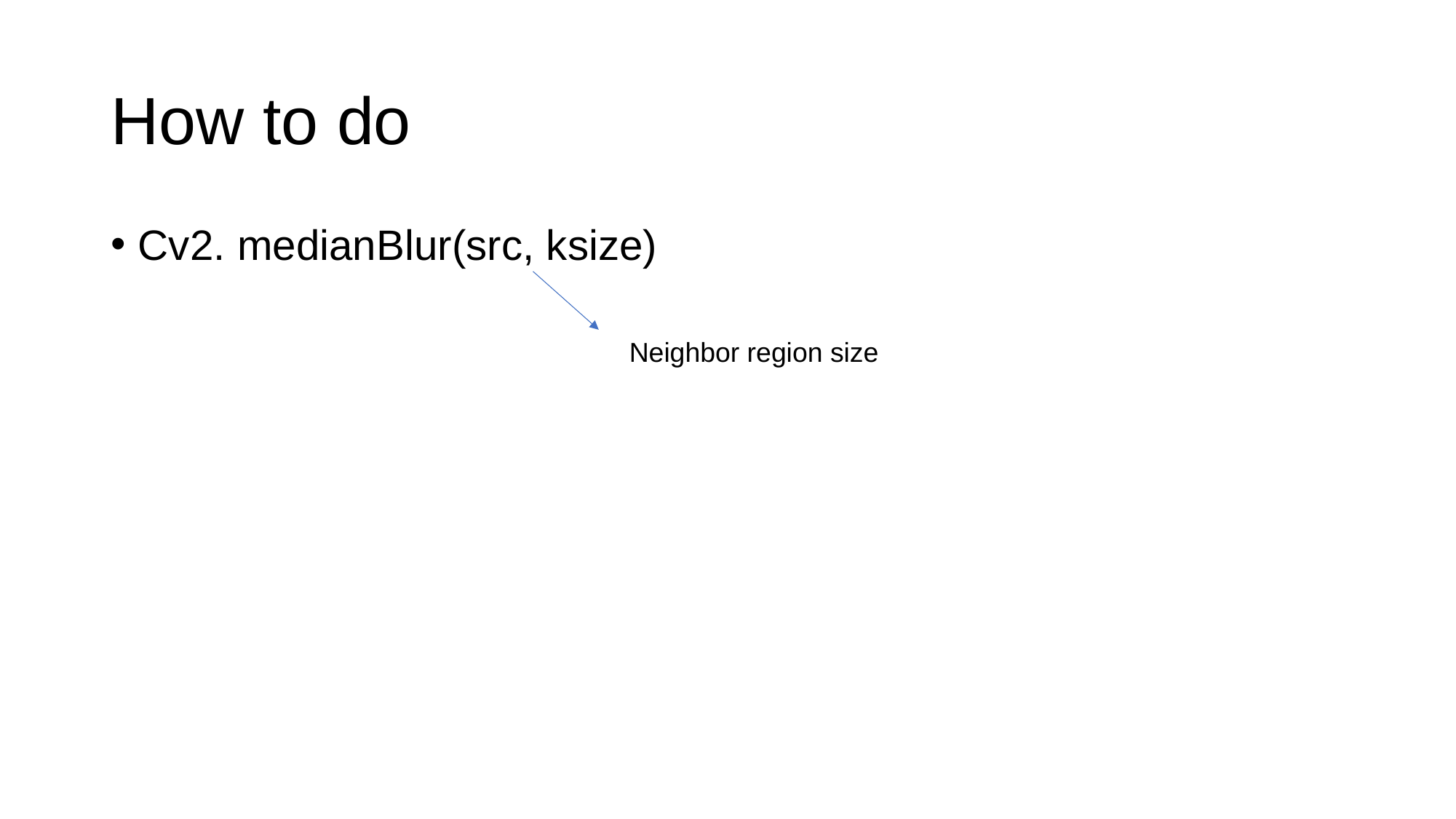

# How to do
Cv2. medianBlur(src, ksize)

Neighbor region size